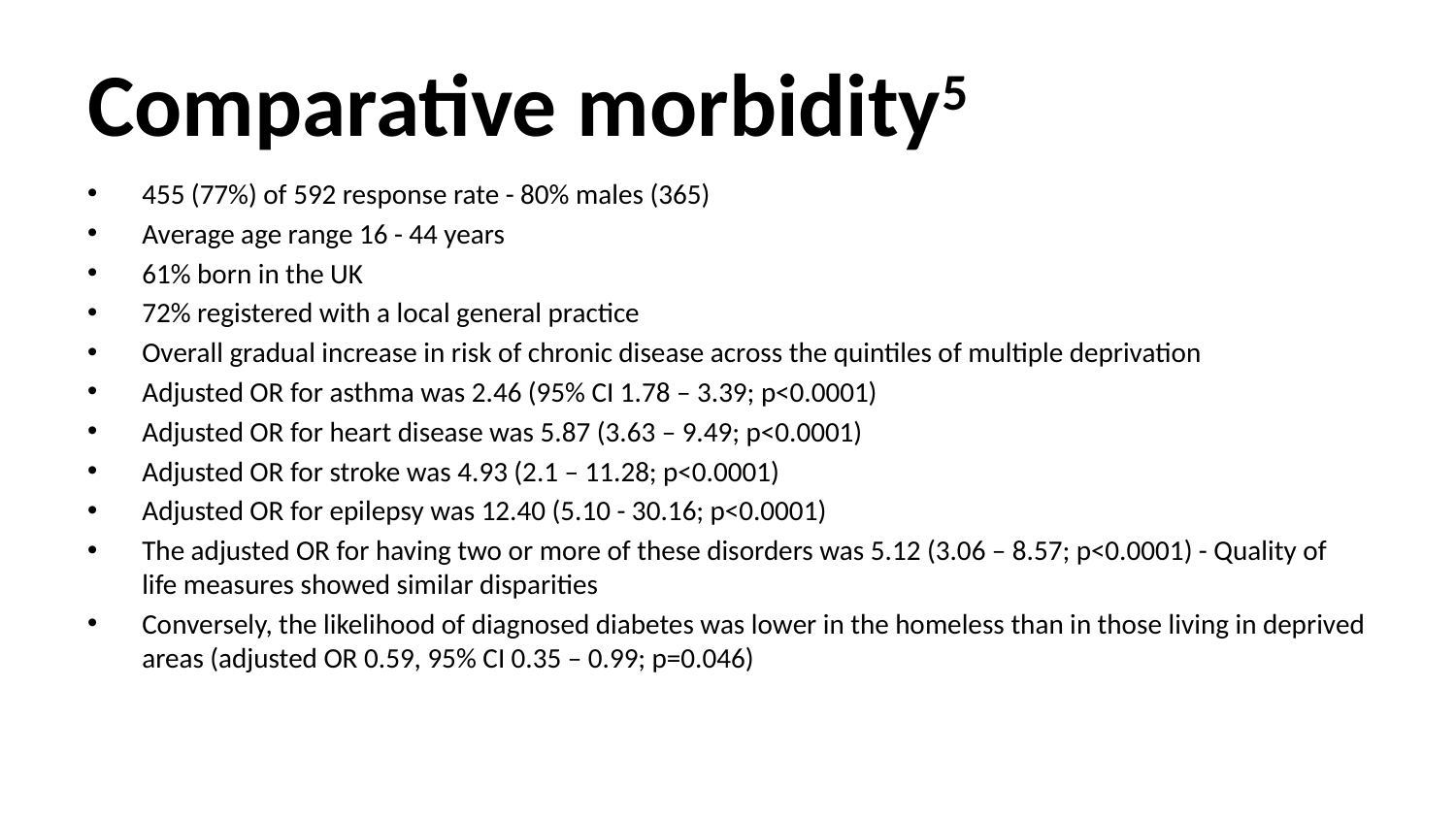

# Comparative morbidity5
455 (77%) of 592 response rate - 80% males (365)
Average age range 16 - 44 years
61% born in the UK
72% registered with a local general practice
Overall gradual increase in risk of chronic disease across the quintiles of multiple deprivation
Adjusted OR for asthma was 2.46 (95% CI 1.78 – 3.39; p<0.0001)
Adjusted OR for heart disease was 5.87 (3.63 – 9.49; p<0.0001)
Adjusted OR for stroke was 4.93 (2.1 – 11.28; p<0.0001)
Adjusted OR for epilepsy was 12.40 (5.10 - 30.16; p<0.0001)
The adjusted OR for having two or more of these disorders was 5.12 (3.06 – 8.57; p<0.0001) - Quality of life measures showed similar disparities
Conversely, the likelihood of diagnosed diabetes was lower in the homeless than in those living in deprived areas (adjusted OR 0.59, 95% CI 0.35 – 0.99; p=0.046)